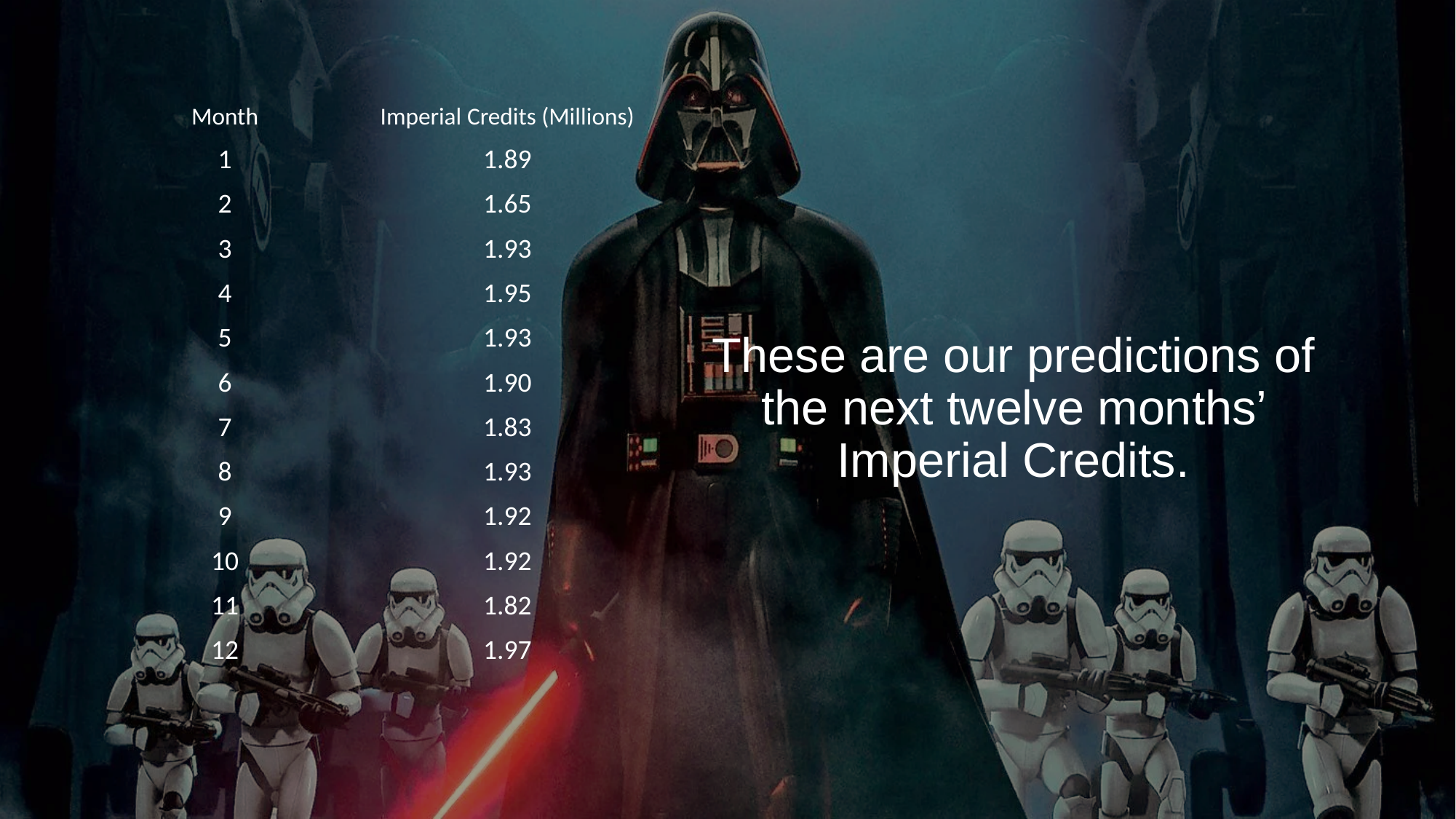

Month
1
2
3
4
5
6
7
8
9
10
11
12

Imperial Credits (Millions)
1.89
1.65
1.93
1.95
1.93
1.90
1.83
1.93
1.92
1.92
1.82
1.97
These are our predictions of the next twelve months’ Imperial Credits.